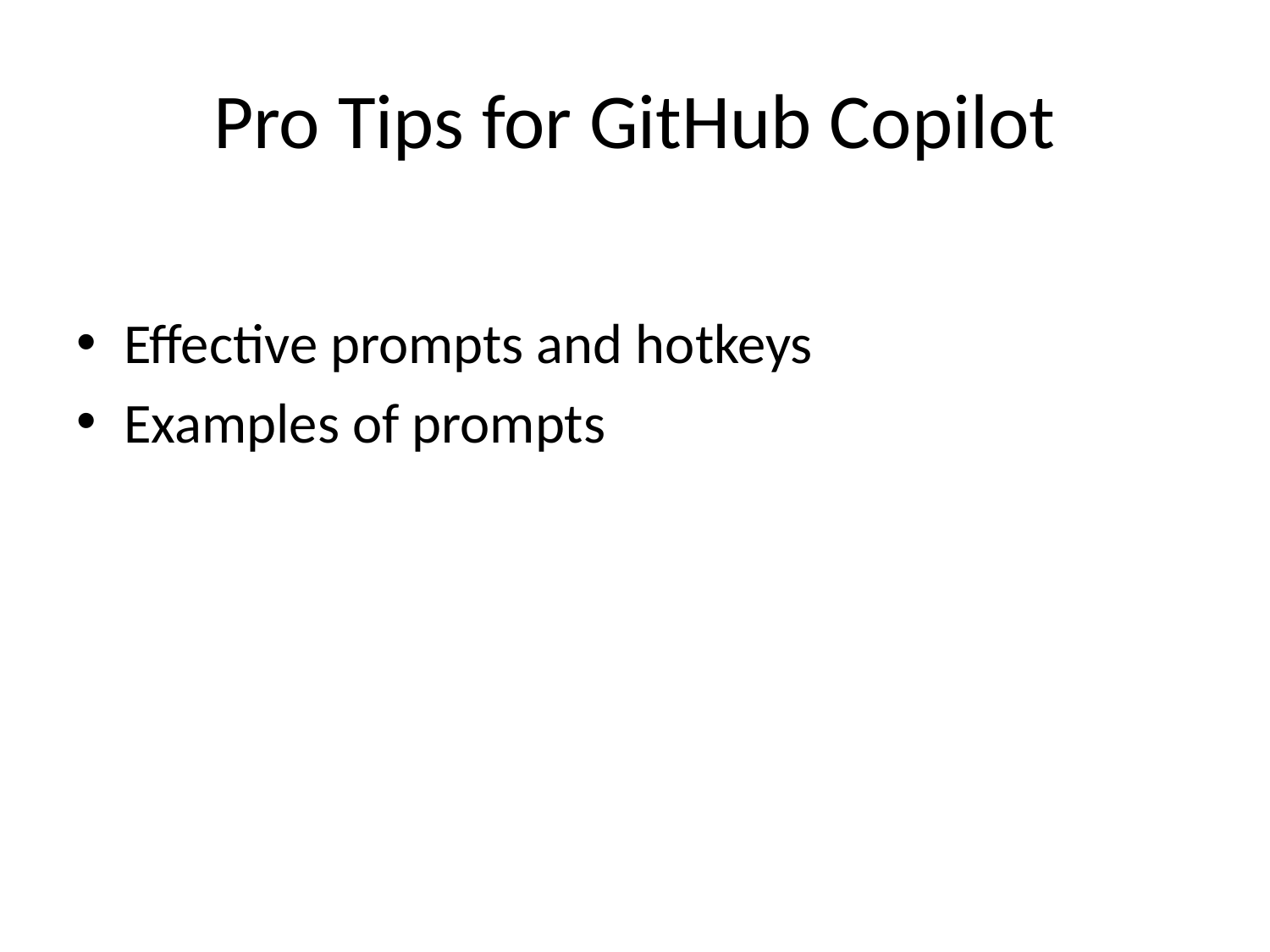

# Pro Tips for GitHub Copilot

Effective prompts and hotkeys
Examples of prompts